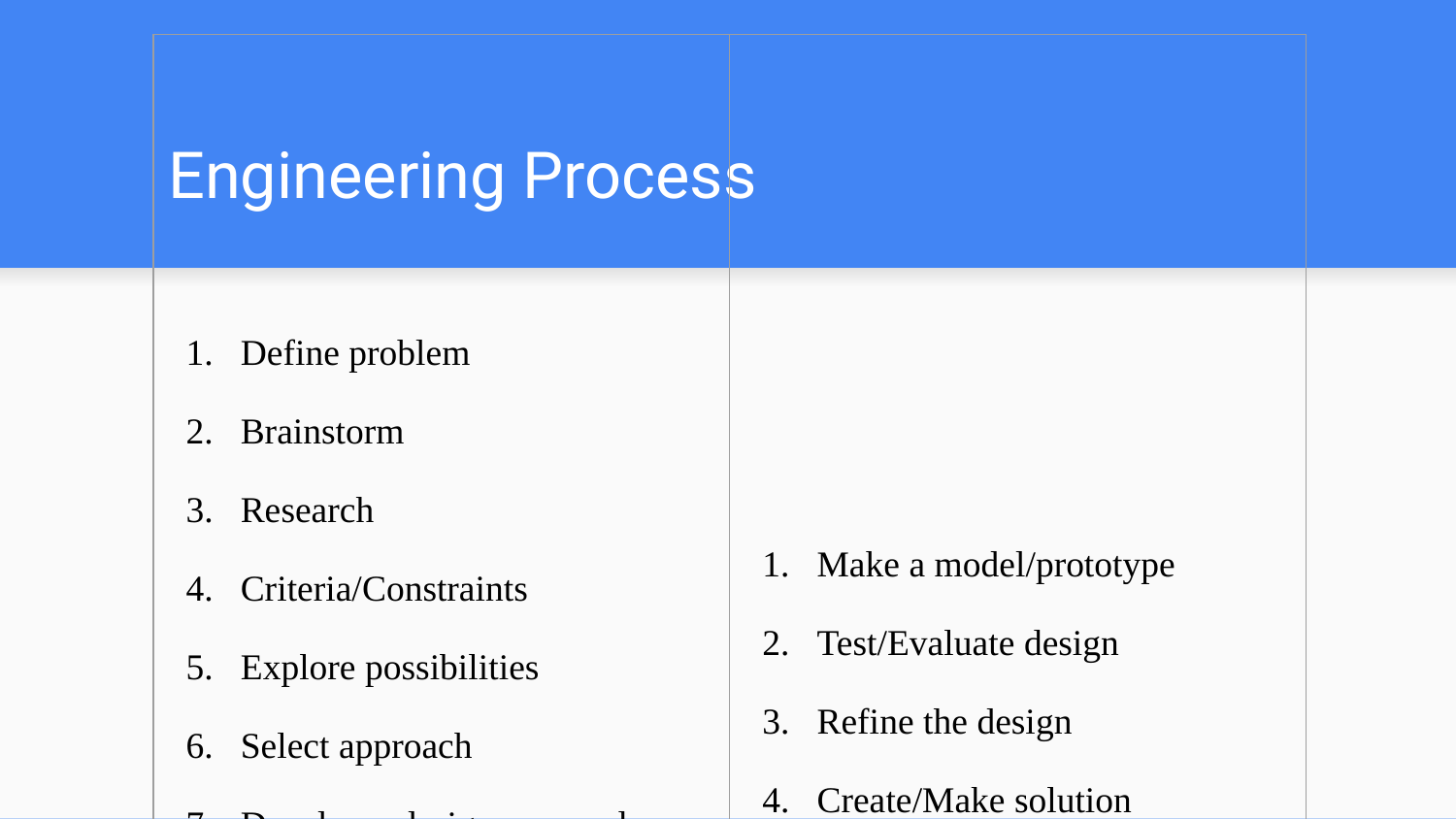

| Define problem Brainstorm Research Criteria/Constraints Explore possibilities Select approach Develop a design proposal | Make a model/prototype Test/Evaluate design Refine the design Create/Make solution Communicate Process/Results Documentation throughout |
| --- | --- |
# Engineering Process